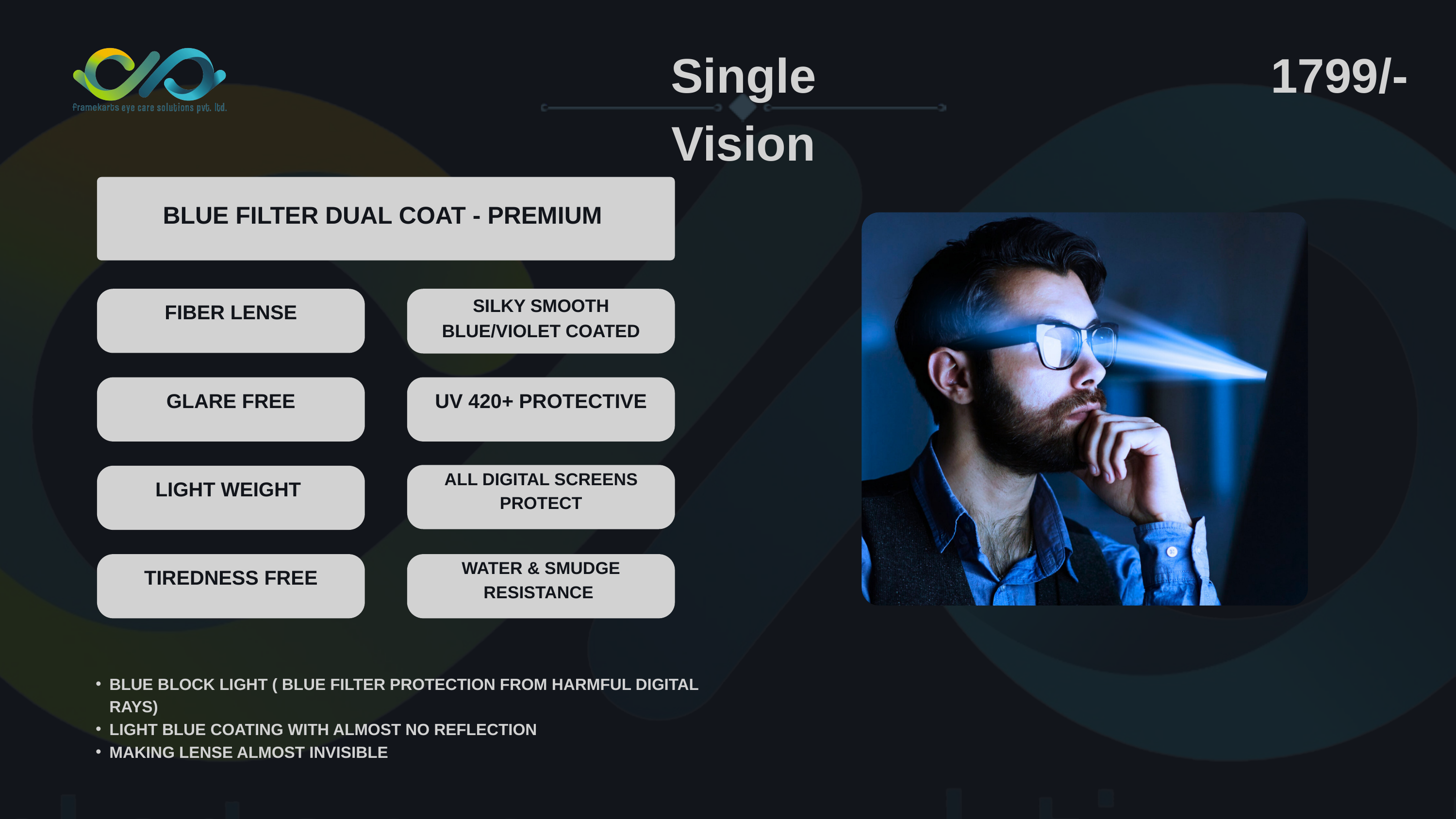

Single Vision
1799/-

BLUE FILTER DUAL COAT - PREMIUM

FIBER LENSE

SILKY SMOOTH BLUE/VIOLET COATED

GLARE FREE

UV 420+ PROTECTIVE

ALL DIGITAL SCREENS PROTECT

LIGHT WEIGHT

TIREDNESS FREE

WATER & SMUDGE RESISTANCE
BLUE BLOCK LIGHT ( BLUE FILTER PROTECTION FROM HARMFUL DIGITAL RAYS)
LIGHT BLUE COATING WITH ALMOST NO REFLECTION
MAKING LENSE ALMOST INVISIBLE
Note: Anti-glare lenses minimize the amount of incoming light that reaches the eyes, reducing eye strain and enhancing visual clarity.